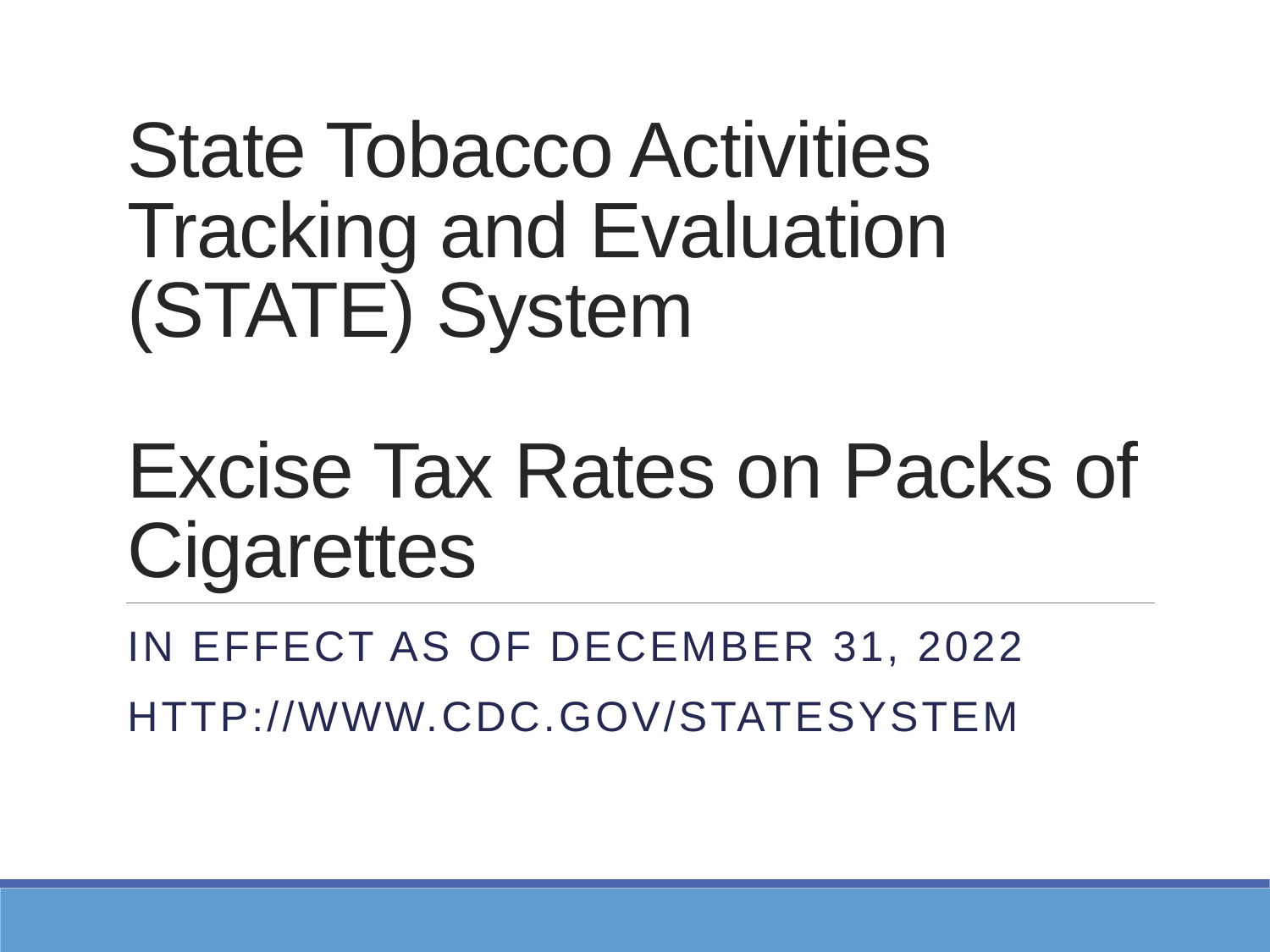

# State Tobacco Activities Tracking and Evaluation (STATE) System Excise Tax Rates on Packs of Cigarettes
In effect as of December 31, 2022
http://www.cdc.gov/statesystem